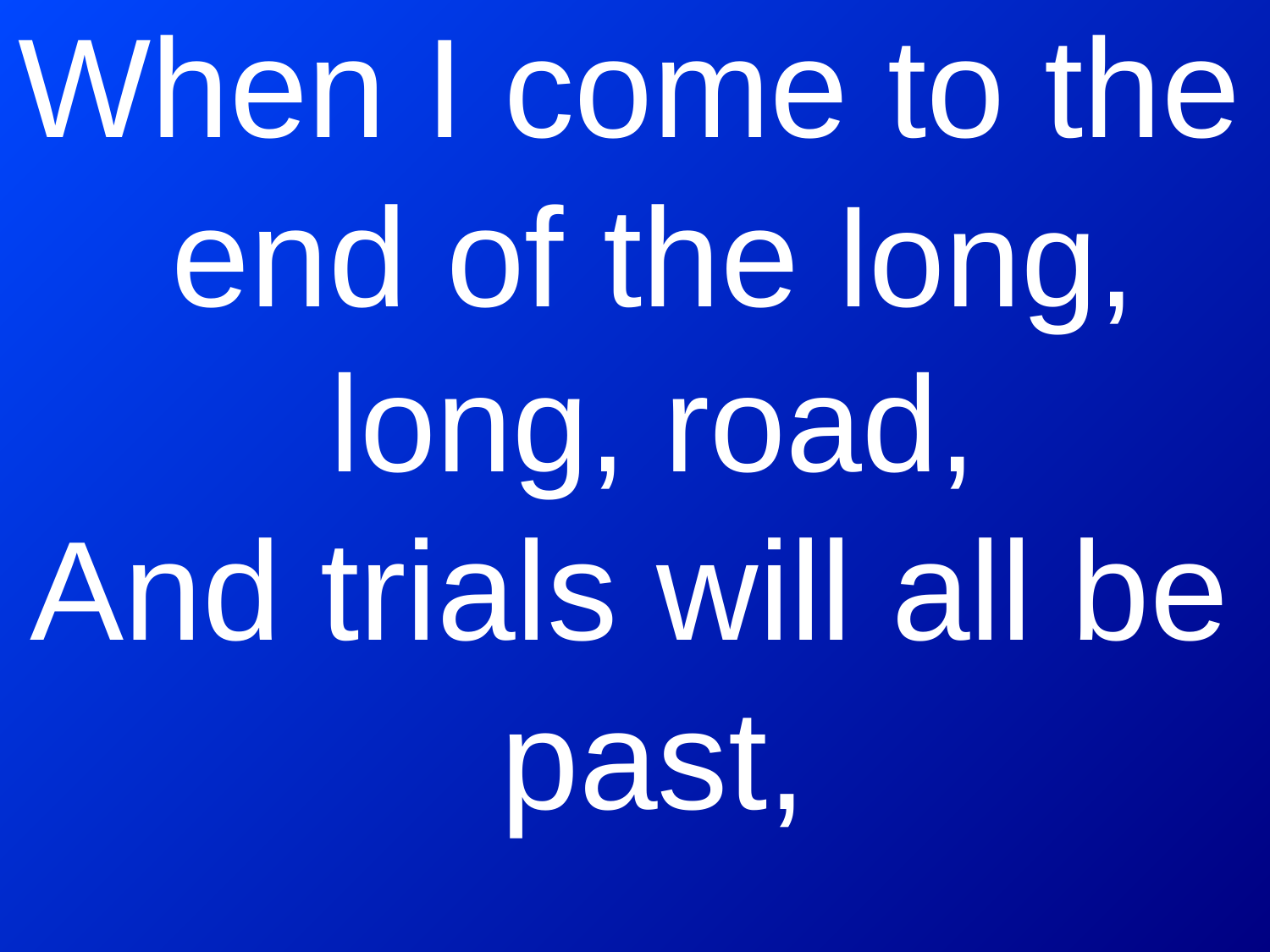

When I come to the end of the long, long, road,
And trials will all be past,